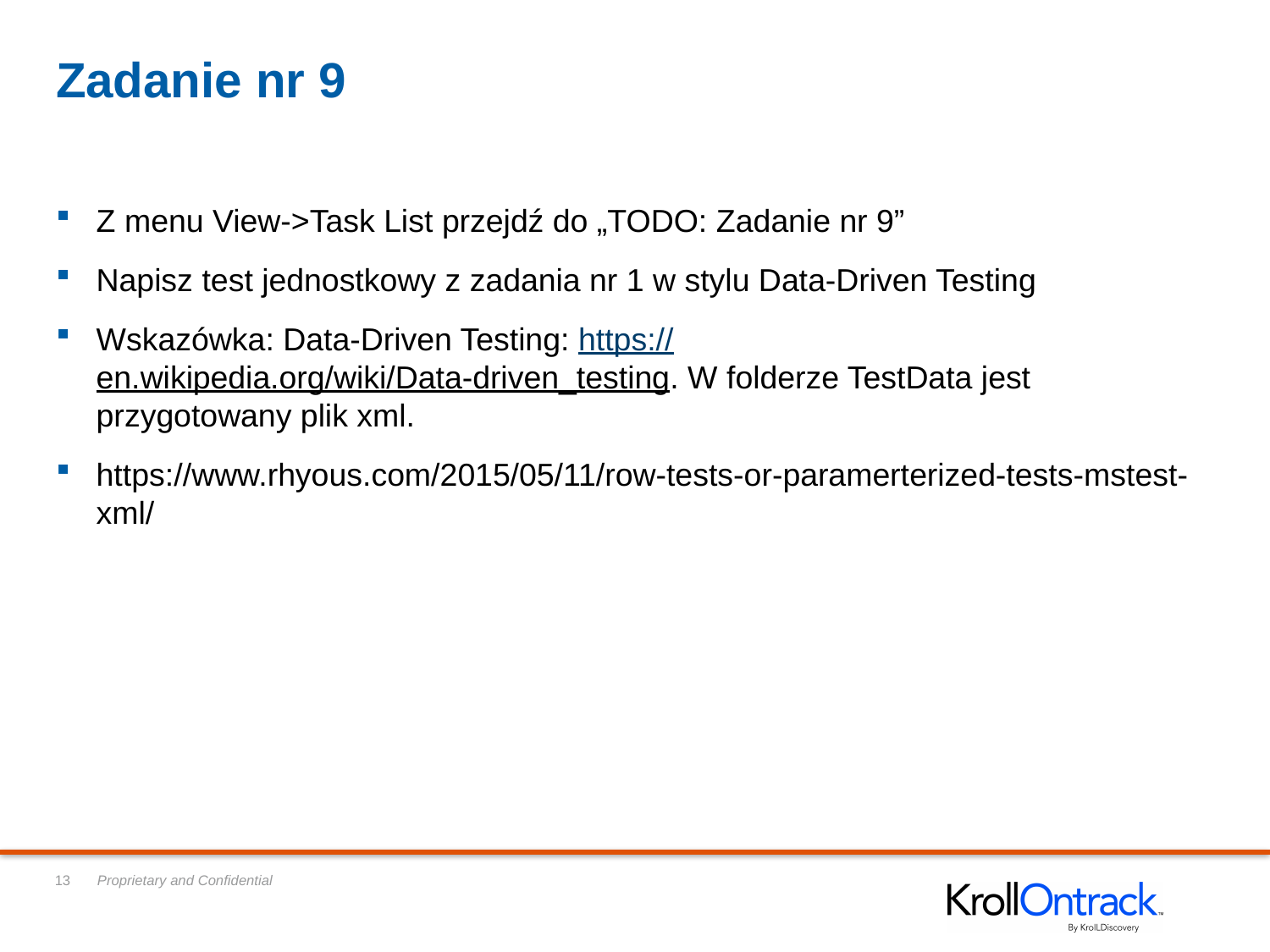

# Zadanie nr 9
Z menu View->Task List przejdź do „TODO: Zadanie nr 9”
Napisz test jednostkowy z zadania nr 1 w stylu Data-Driven Testing
Wskazówka: Data-Driven Testing: https://en.wikipedia.org/wiki/Data-driven_testing. W folderze TestData jest przygotowany plik xml.
https://www.rhyous.com/2015/05/11/row-tests-or-paramerterized-tests-mstest-xml/